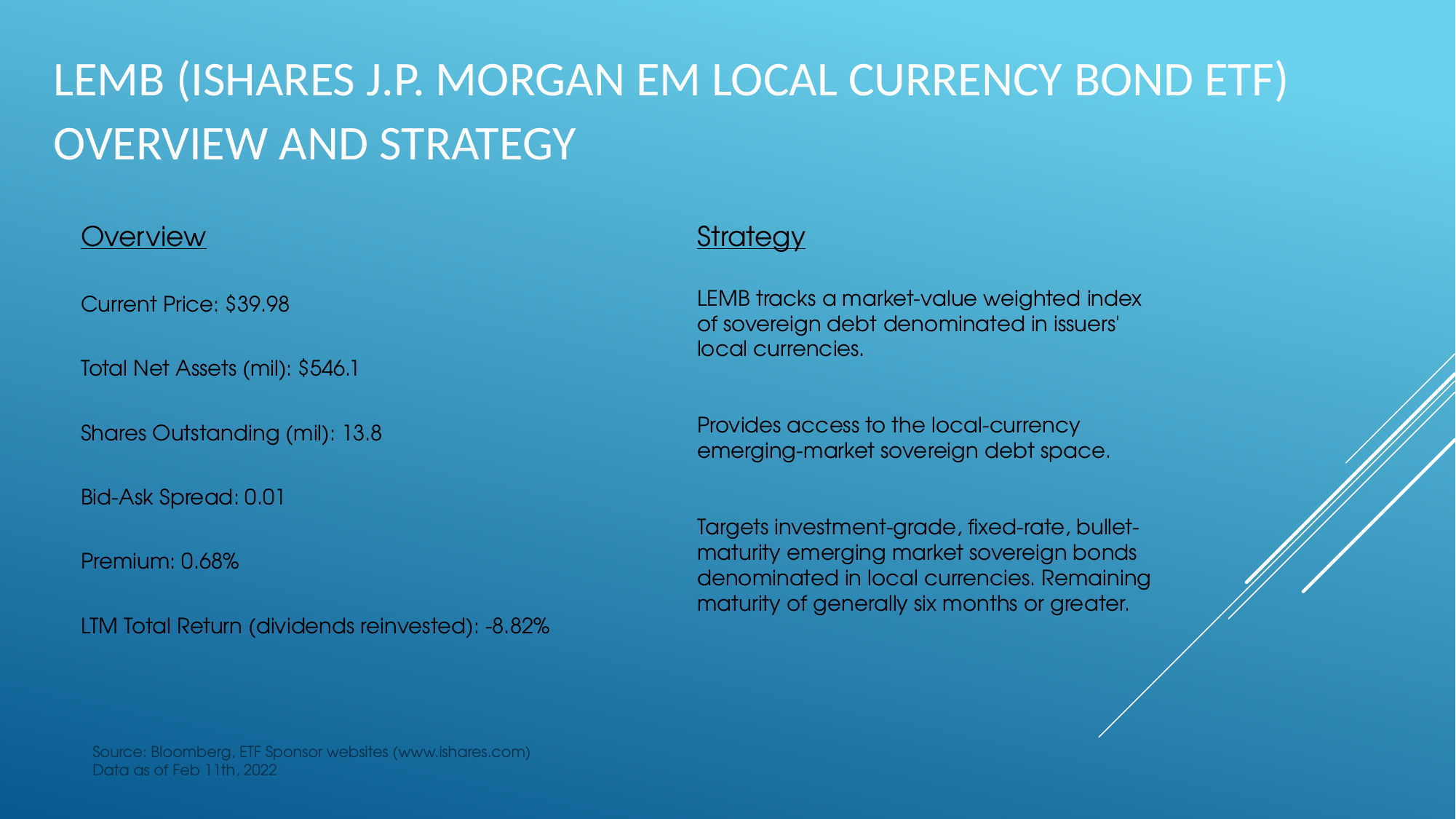

# LEMB (iShares J.P. Morgan EM Local Currency Bond ETF) Overview and Strategy
Strategy

LEMB tracks a market-value weighted index of sovereign debt denominated in issuers' local currencies.

Provides access to the local-currency emerging-market sovereign debt space.

Targets investment-grade, fixed-rate, bullet-maturity emerging market sovereign bonds denominated in local currencies. Remaining maturity of generally six months or greater.

Overview
Current Price: $39.98
Total Net Assets (mil): $546.1
Shares Outstanding (mil): 13.8
Bid-Ask Spread: 0.01
Premium: 0.68%
LTM Total Return (dividends reinvested): -8.82%

Source: Bloomberg, ETF Sponsor websites (www.ishares.com)
Data as of Feb 11th, 2022